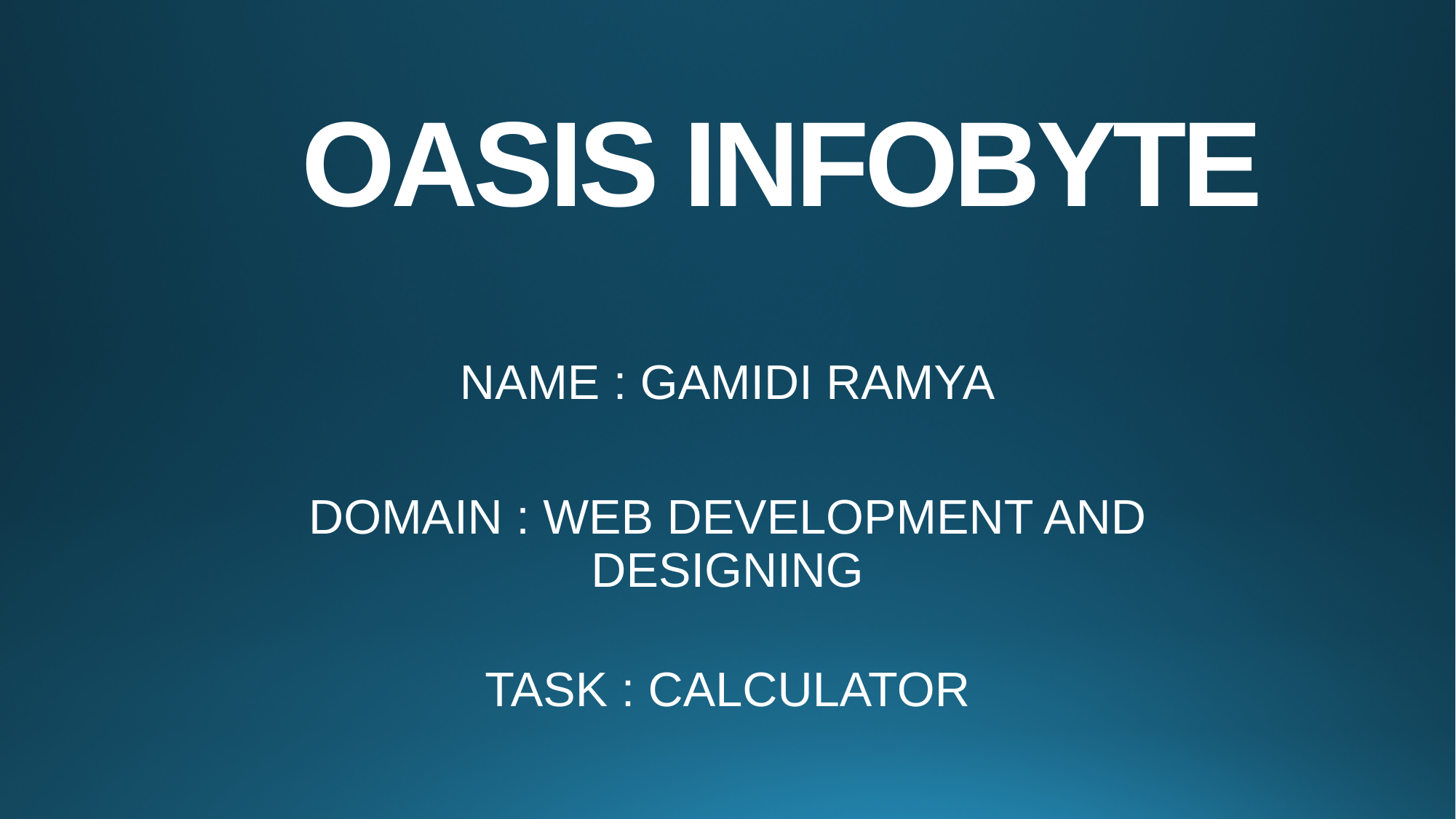

# OASIS INFOBYTE
NAME : GAMIDI RAMYA

DOMAIN : WEB DEVELOPMENT AND DESIGNING
TASK : CALCULATOR